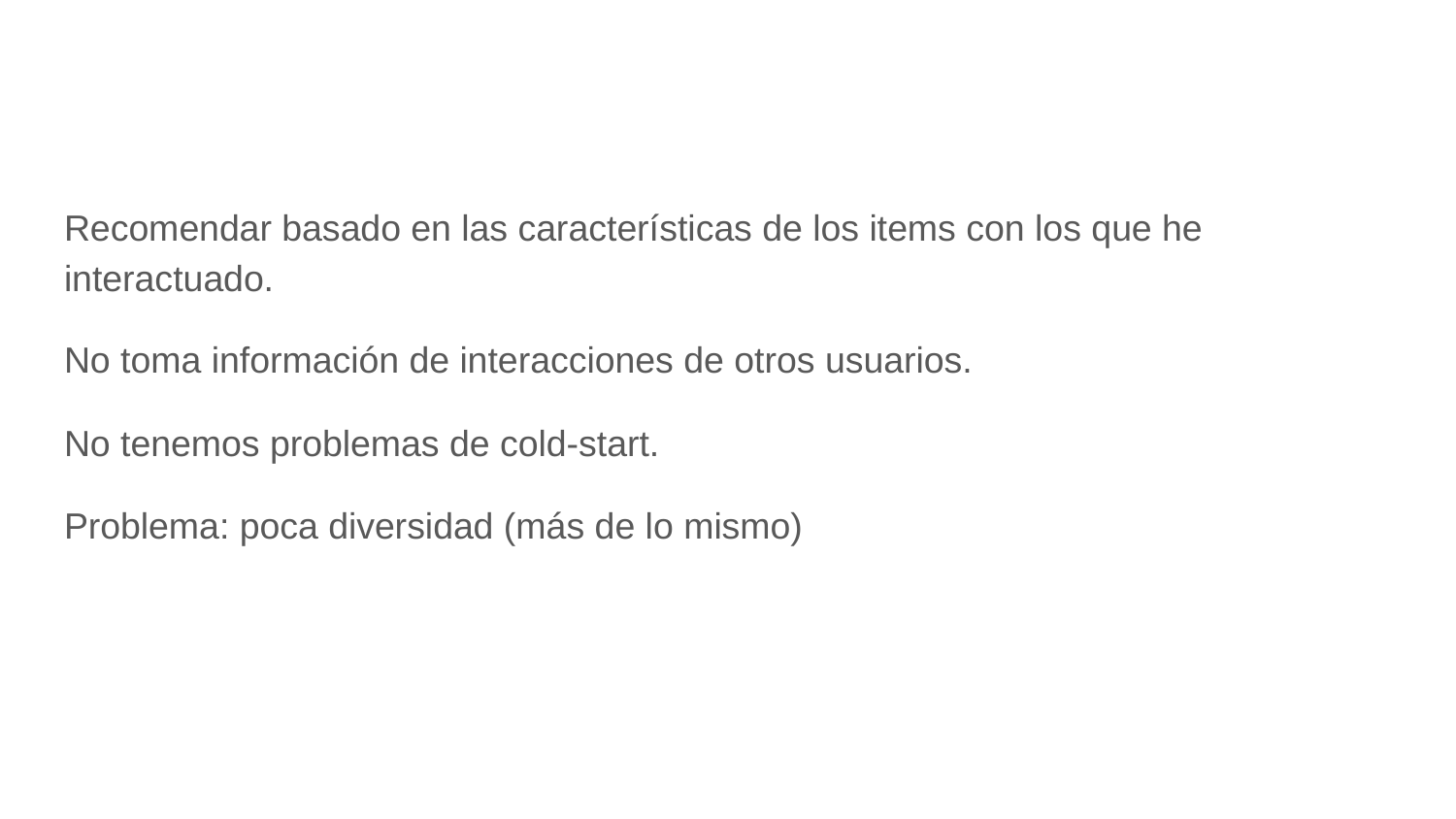

Recomendar basado en las características de los items con los que he interactuado.
No toma información de interacciones de otros usuarios.
No tenemos problemas de cold-start.
Problema: poca diversidad (más de lo mismo)